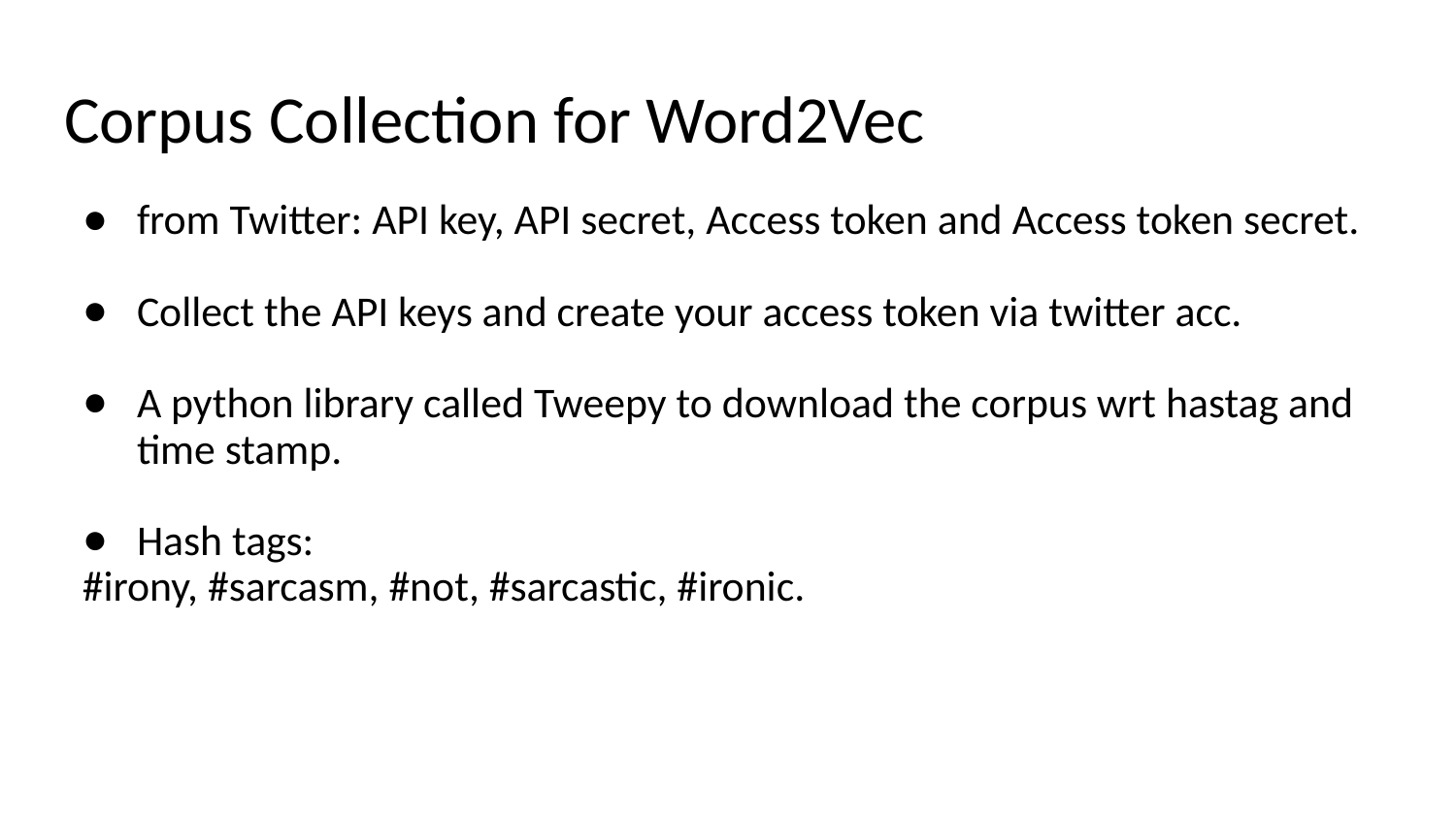

# Corpus Collection for Word2Vec
from Twitter: API key, API secret, Access token and Access token secret.

Collect the API keys and create your access token via twitter acc.
A python library called Tweepy to download the corpus wrt hastag and time stamp.

Hash tags:
#irony, #sarcasm, #not, #sarcastic, #ironic.